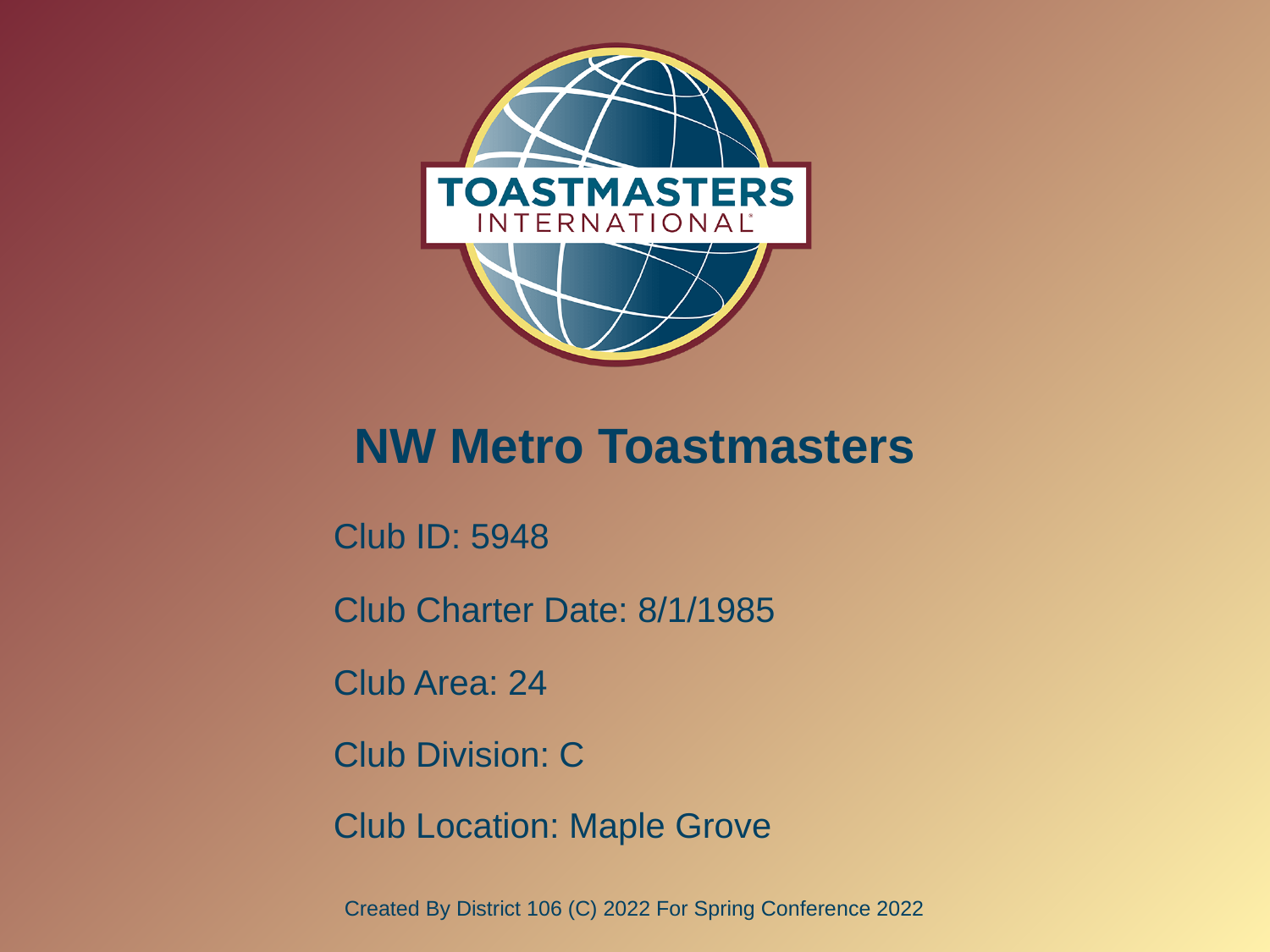

# NW Metro Toastmasters
Club ID: 5948
Club Charter Date: 8/1/1985
Club Area: 24
Club Division: C
Club Location: Maple Grove
Created By District 106 (C) 2022 For Spring Conference 2022